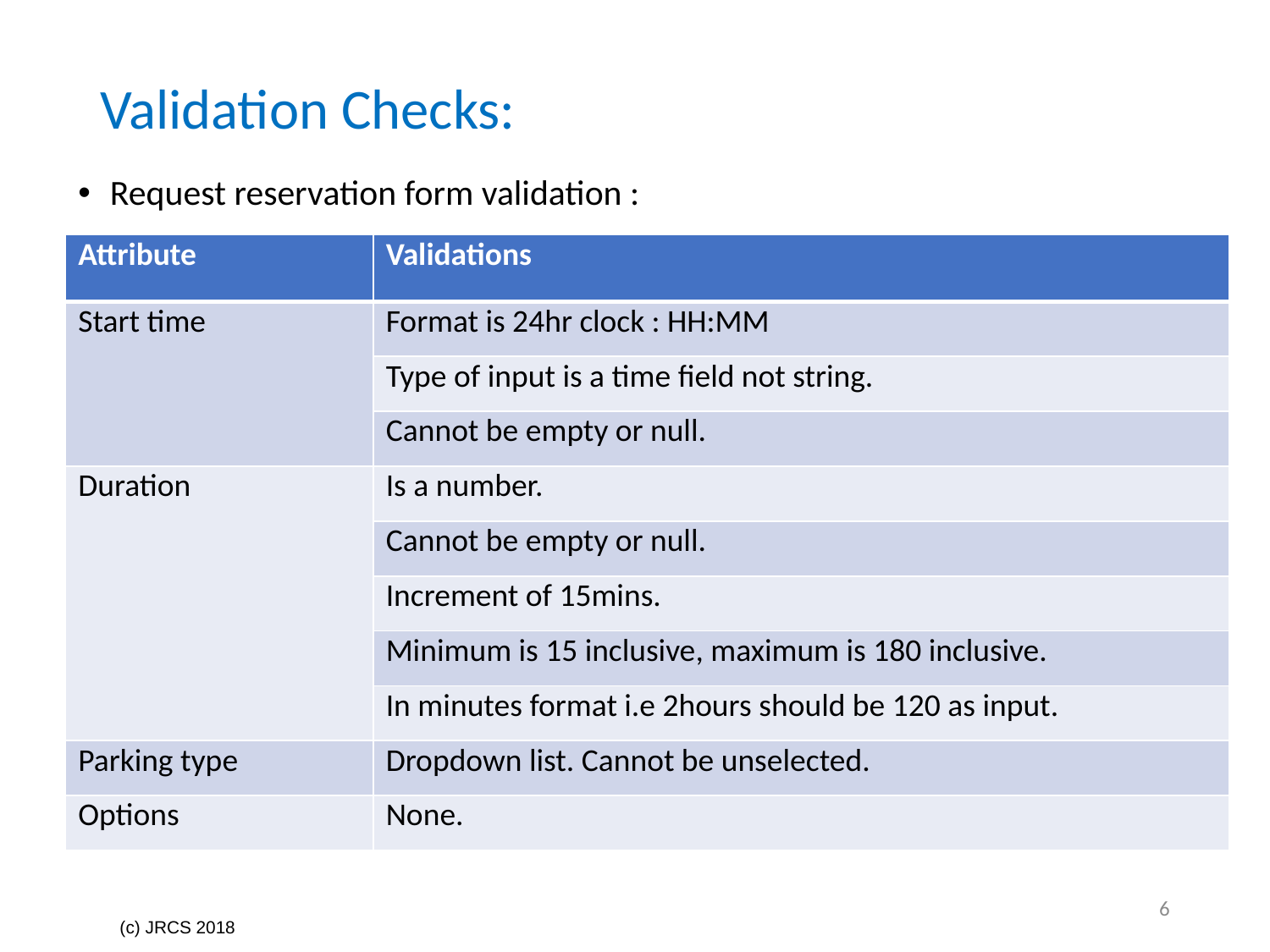

# Validation Checks:
Request reservation form validation :

| Attribute | Validations |
| --- | --- |
| Start time | Format is 24hr clock : HH:MM |
|  | Type of input is a time field not string. |
|  | Cannot be empty or null. |
| Duration | Is a number. |
|  | Cannot be empty or null. |
|  | Increment of 15mins. |
|  | Minimum is 15 inclusive, maximum is 180 inclusive. |
|  | In minutes format i.e 2hours should be 120 as input. |
| Parking type | Dropdown list. Cannot be unselected. |
| Options | None. |
6